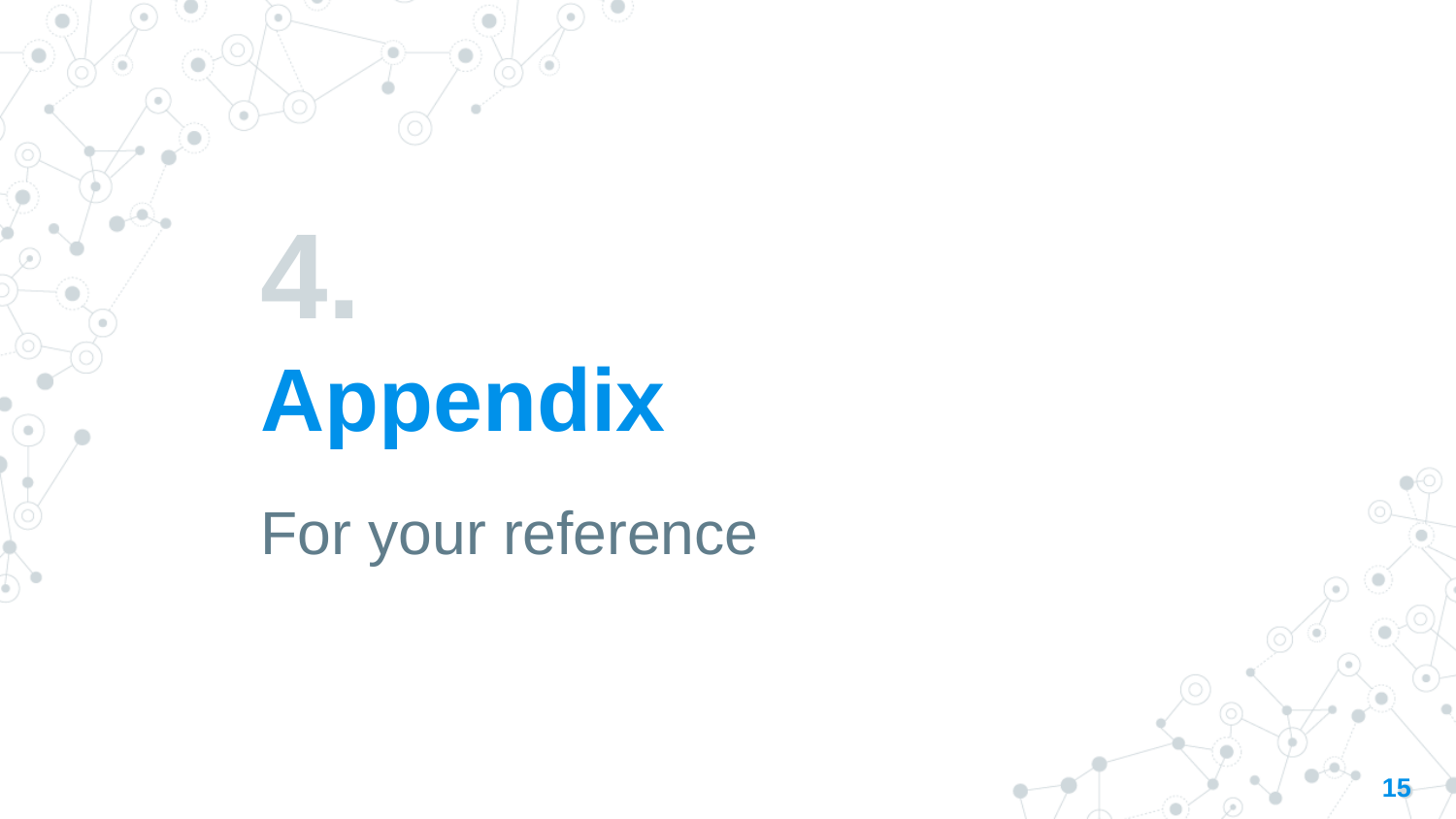

# 4.
Appendix
For your reference
15